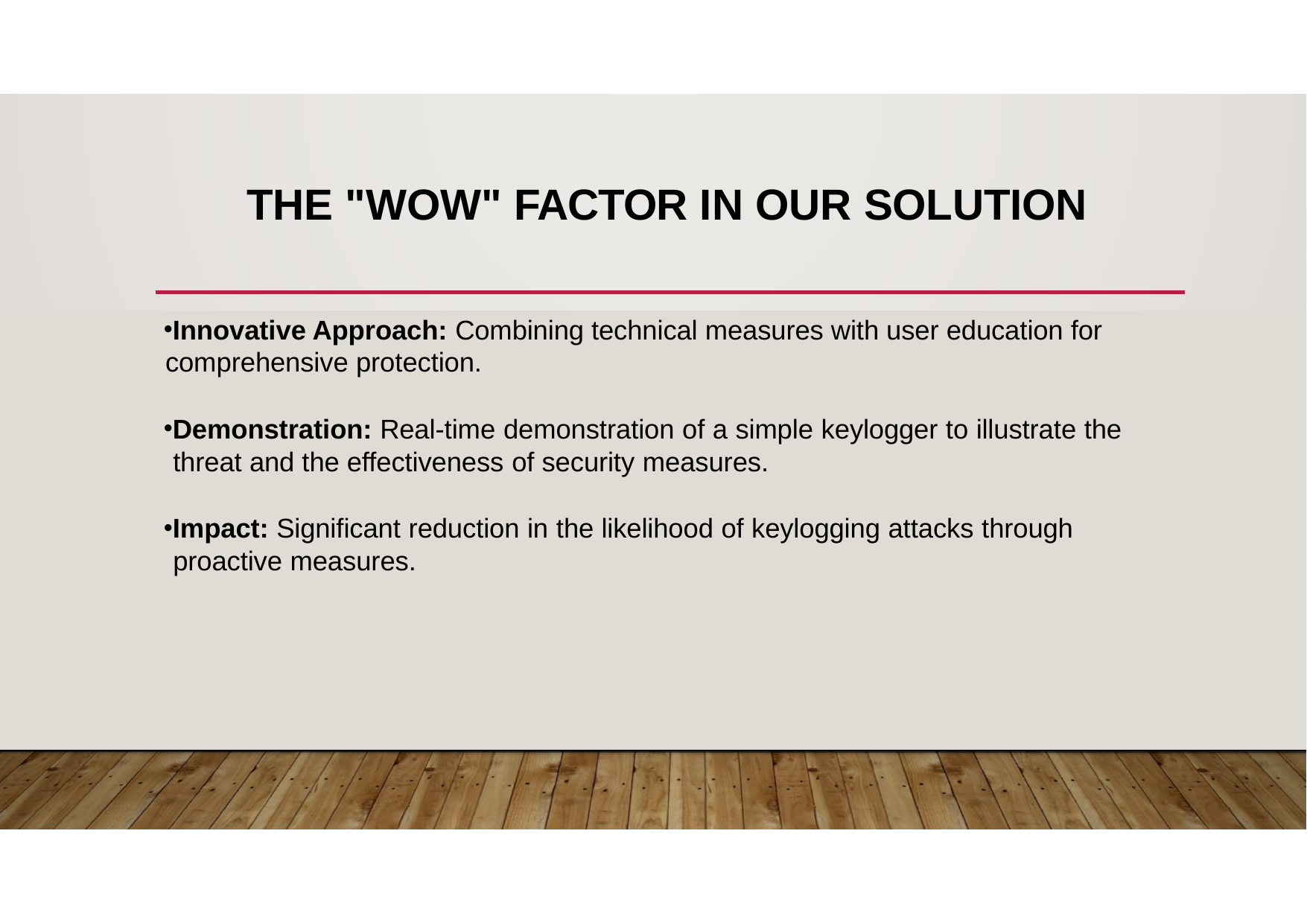

# THE "WOW" FACTOR IN OUR SOLUTION
Innovative Approach: Combining technical measures with user education for  comprehensive protection.

Demonstration: Real-time demonstration of a simple keylogger to illustrate the  threat and the effectiveness of security measures.

Impact: Significant reduction in the likelihood of keylogging attacks through  proactive measures.